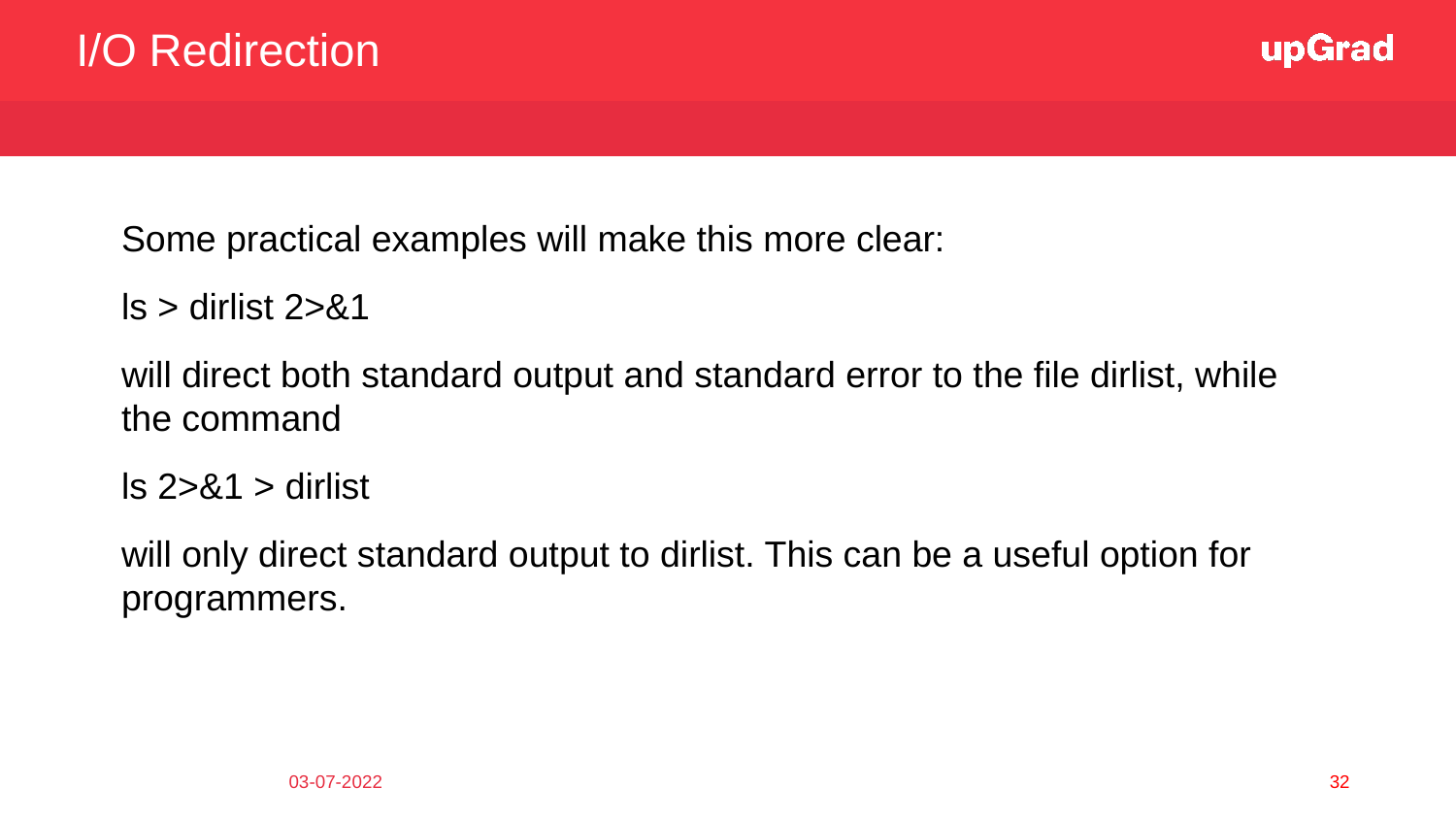

I/O Redirection

Some practical examples will make this more clear:
ls > dirlist 2>&1
will direct both standard output and standard error to the file dirlist, while the command
ls 2>&1 > dirlist
will only direct standard output to dirlist. This can be a useful option for programmers.

32
03-07-2022